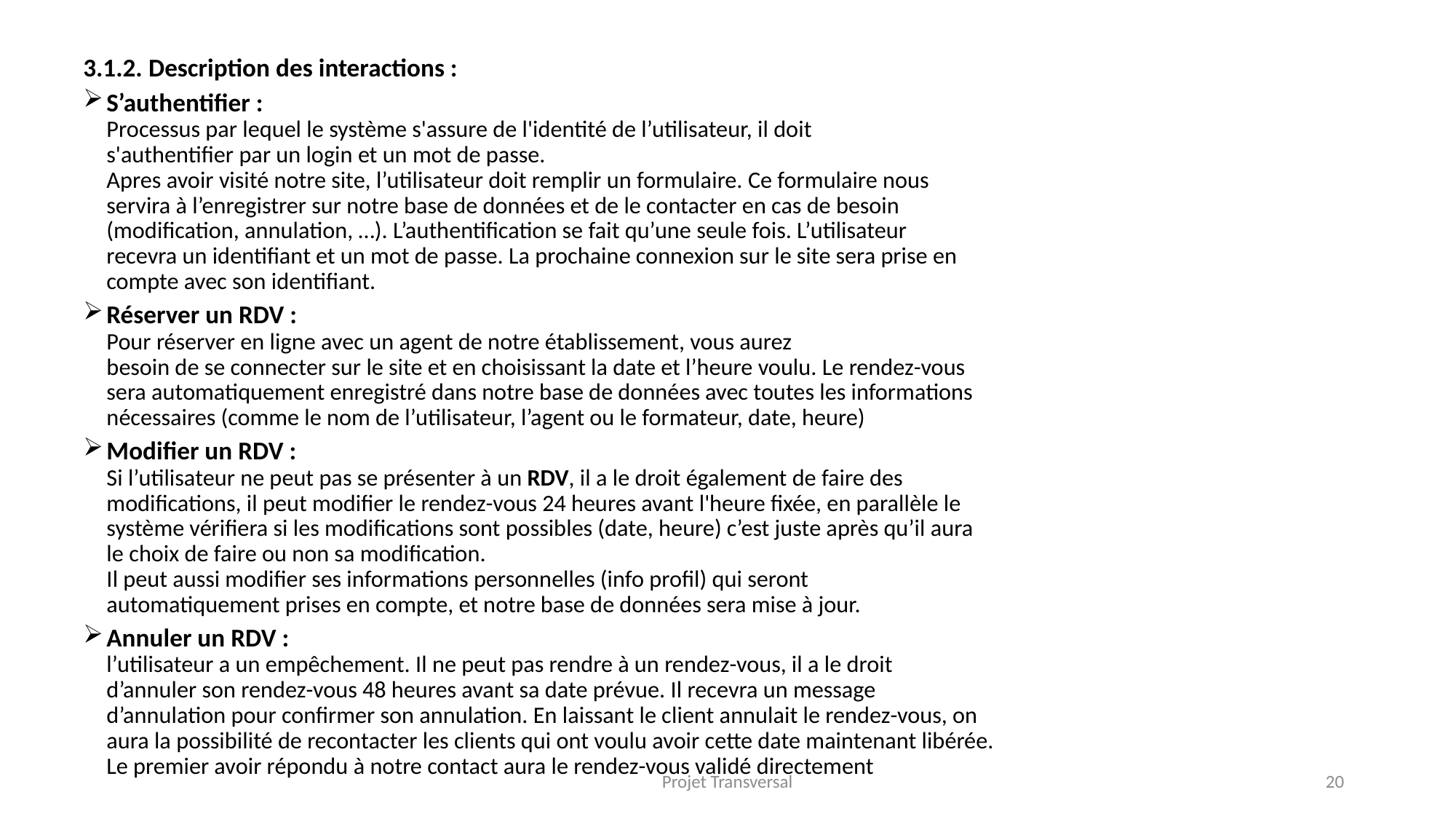

3.1.2. Description des interactions :
S’authentifier :
Processus par lequel le système s'assure de l'identité de l’utilisateur, il doit
s'authentifier par un login et un mot de passe.
Apres avoir visité notre site, l’utilisateur doit remplir un formulaire. Ce formulaire nous
servira à l’enregistrer sur notre base de données et de le contacter en cas de besoin
(modification, annulation, …). L’authentification se fait qu’une seule fois. L’utilisateur
recevra un identifiant et un mot de passe. La prochaine connexion sur le site sera prise en
compte avec son identifiant.
Réserver un RDV :
Pour réserver en ligne avec un agent de notre établissement, vous aurez
besoin de se connecter sur le site et en choisissant la date et l’heure voulu. Le rendez-vous
sera automatiquement enregistré dans notre base de données avec toutes les informations
nécessaires (comme le nom de l’utilisateur, l’agent ou le formateur, date, heure)
Modifier un RDV :
Si l’utilisateur ne peut pas se présenter à un RDV, il a le droit également de faire des
modifications, il peut modifier le rendez-vous 24 heures avant l'heure fixée, en parallèle le
système vérifiera si les modifications sont possibles (date, heure) c’est juste après qu’il aura
le choix de faire ou non sa modification.
Il peut aussi modifier ses informations personnelles (info profil) qui seront
automatiquement prises en compte, et notre base de données sera mise à jour.
Annuler un RDV :
l’utilisateur a un empêchement. Il ne peut pas rendre à un rendez-vous, il a le droit
d’annuler son rendez-vous 48 heures avant sa date prévue. Il recevra un message
d’annulation pour confirmer son annulation. En laissant le client annulait le rendez-vous, on
aura la possibilité de recontacter les clients qui ont voulu avoir cette date maintenant libérée.
Le premier avoir répondu à notre contact aura le rendez-vous validé directement
Projet Transversal
20